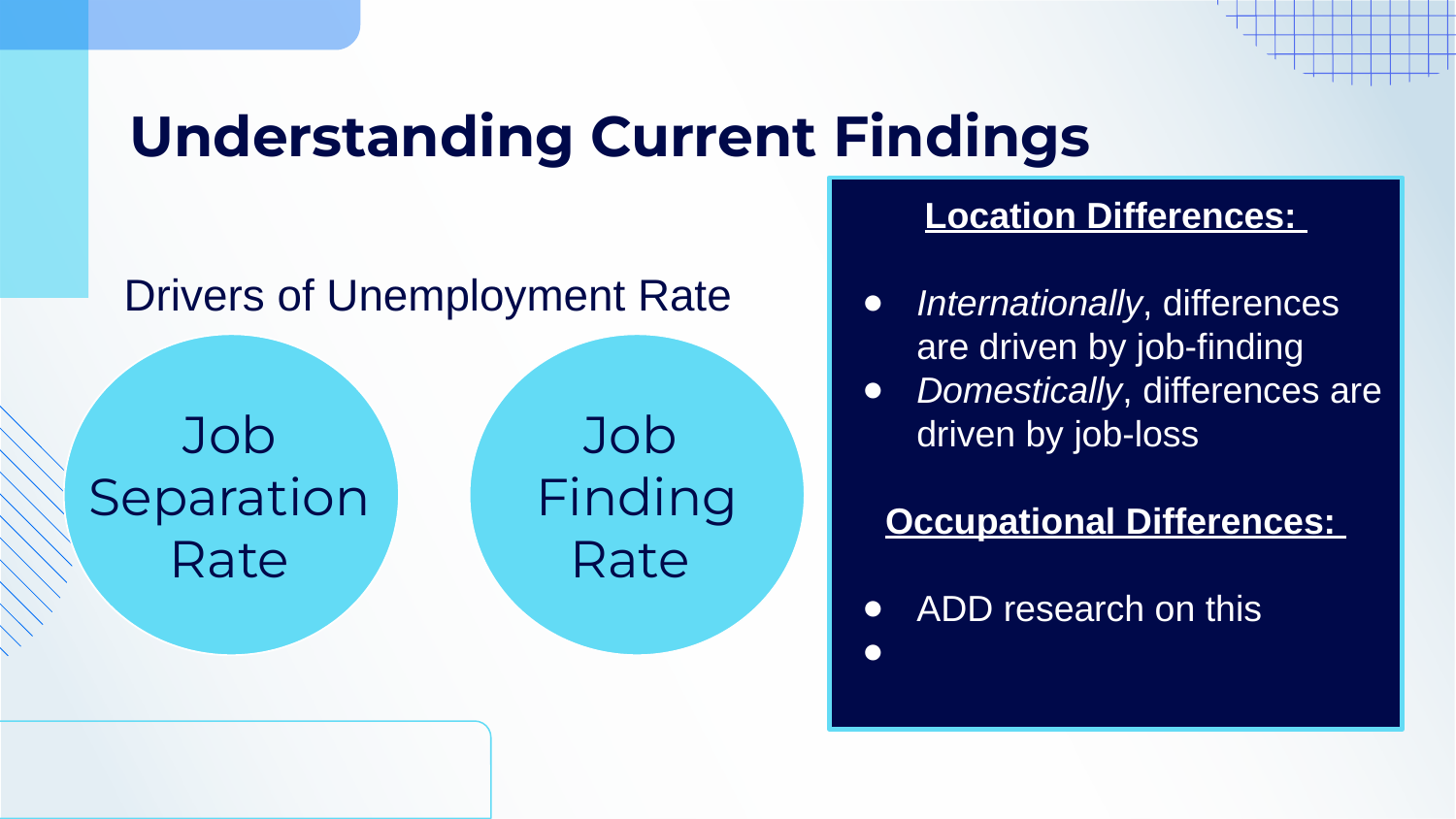

# Understanding Current Findings
Location Differences:

Internationally, differences are driven by job-finding
Domestically, differences are driven by job-loss

Occupational Differences:

ADD research on this

Drivers of Unemployment Rate

Job
Separation
Rate

Job
Finding
Rate